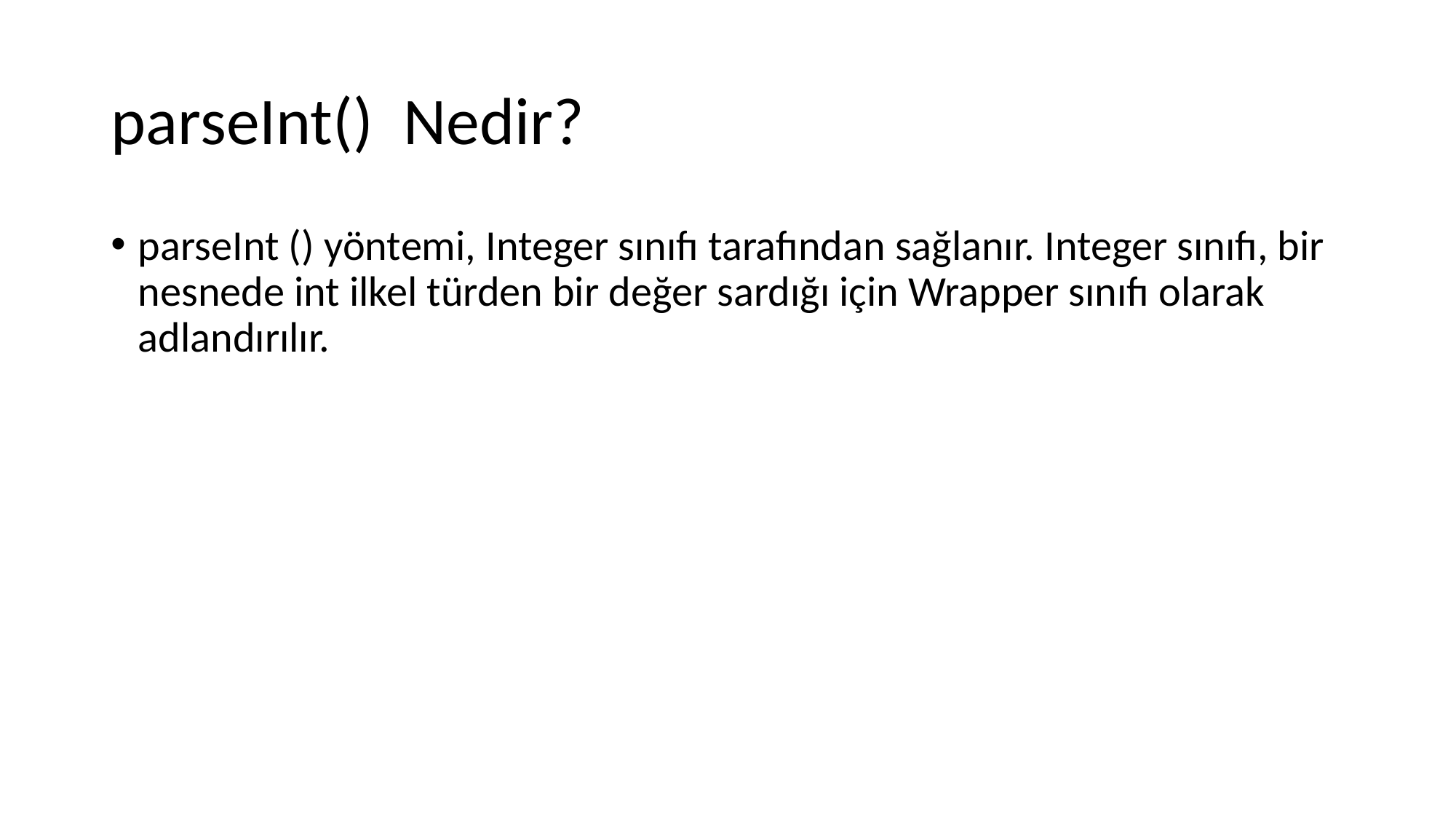

# parseInt()  Nedir?
parseInt () yöntemi, Integer sınıfı tarafından sağlanır. Integer sınıfı, bir nesnede int ilkel türden bir değer sardığı için Wrapper sınıfı olarak adlandırılır.